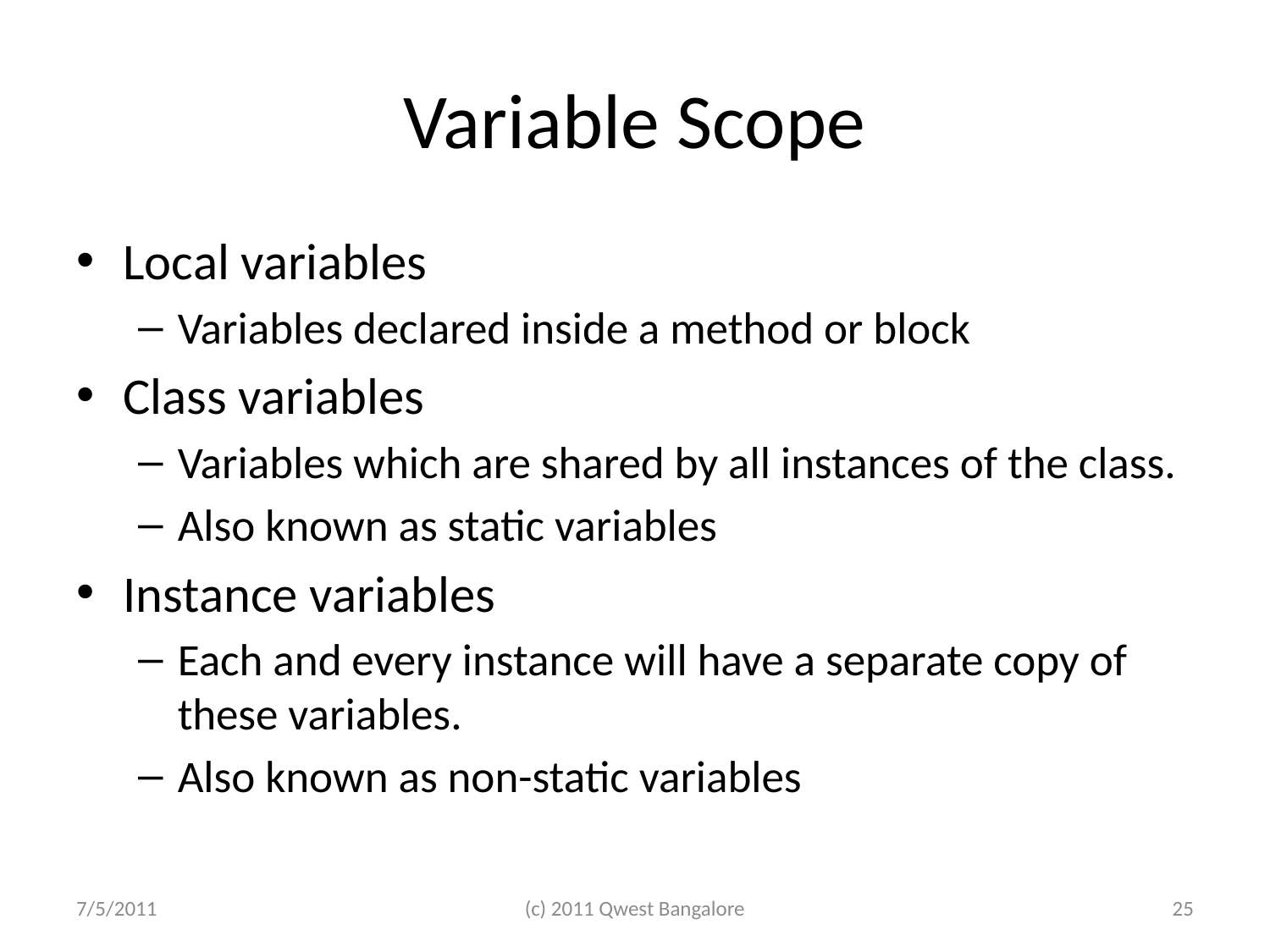

# Variable Scope
Local variables
Variables declared inside a method or block
Class variables
Variables which are shared by all instances of the class.
Also known as static variables
Instance variables
Each and every instance will have a separate copy of these variables.
Also known as non-static variables

7/5/2011
(c) 2011 Qwest Bangalore
25